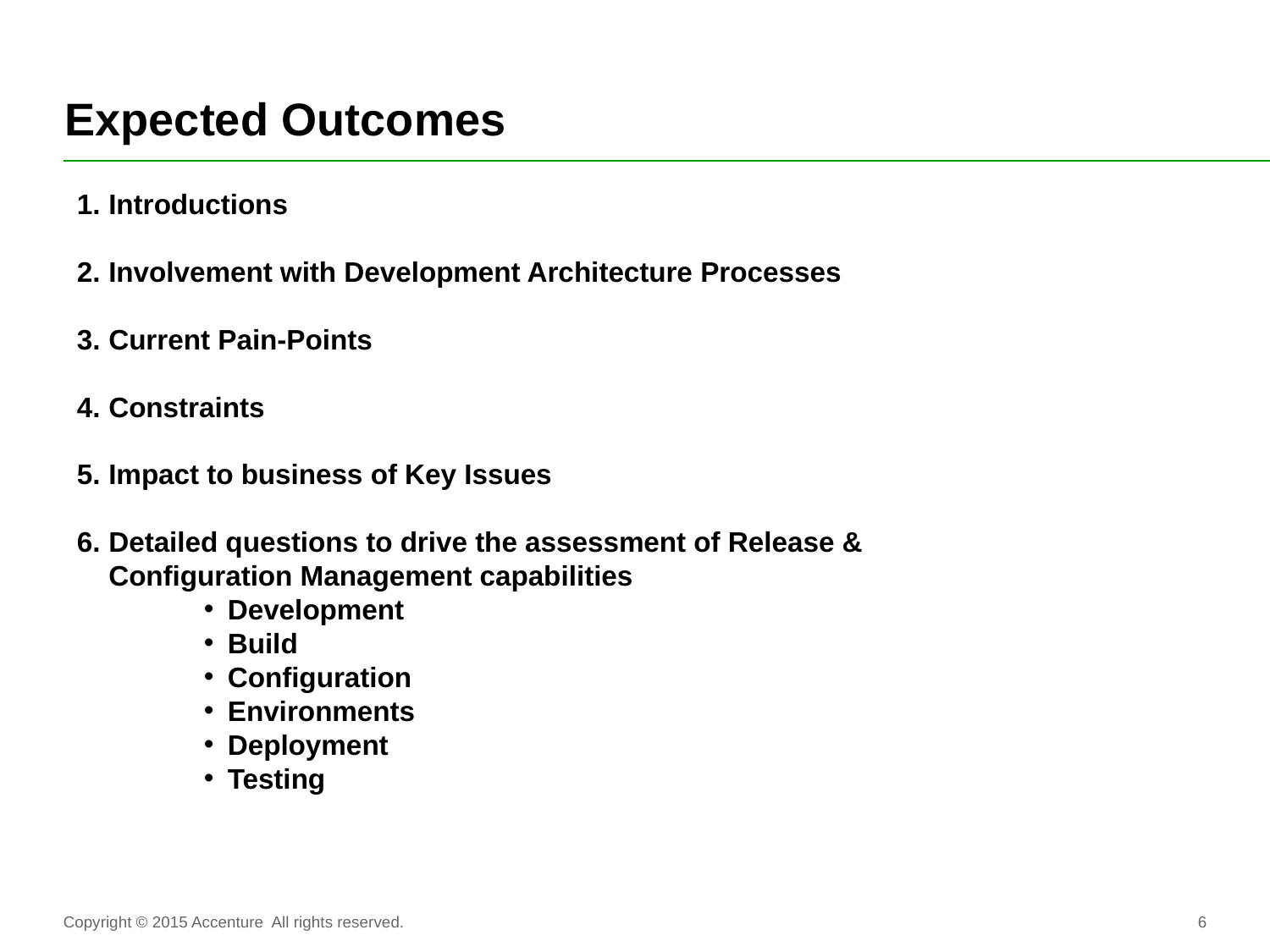

Expected Outcomes
Introductions

Involvement with Development Architecture Processes

Current Pain-Points

Constraints

Impact to business of Key Issues

Detailed questions to drive the assessment of Release & Configuration Management capabilities
Development
Build
Configuration
Environments
Deployment
Testing
Copyright © 2015 Accenture  All rights reserved.
6